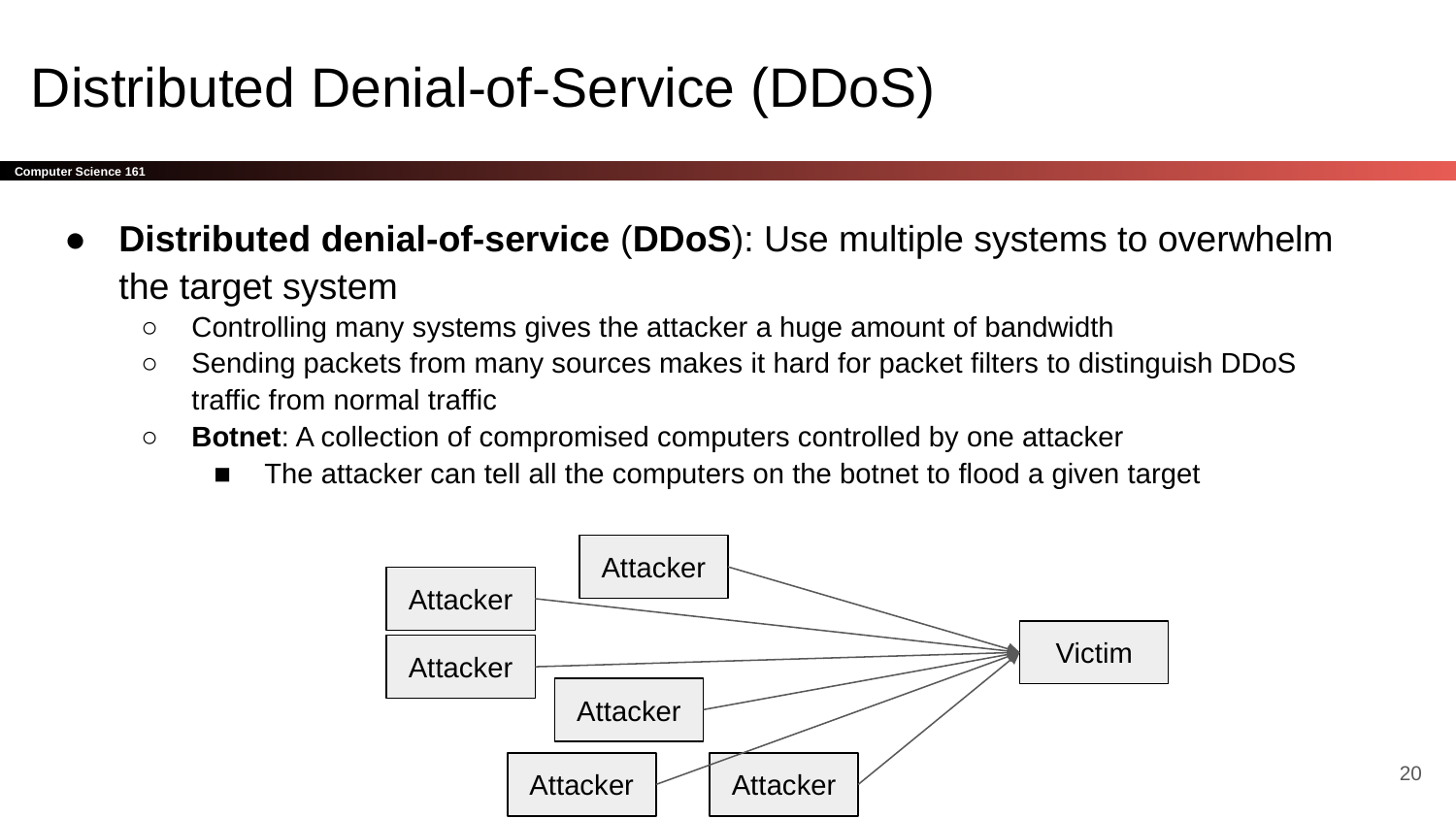

# Distributed Denial-of-Service (DDoS)
Distributed denial-of-service (DDoS): Use multiple systems to overwhelm the target system
Controlling many systems gives the attacker a huge amount of bandwidth
Sending packets from many sources makes it hard for packet filters to distinguish DDoS traffic from normal traffic
Botnet: A collection of compromised computers controlled by one attacker
The attacker can tell all the computers on the botnet to flood a given target
Attacker
Attacker
Victim
Attacker
Attacker
20
Attacker
Attacker